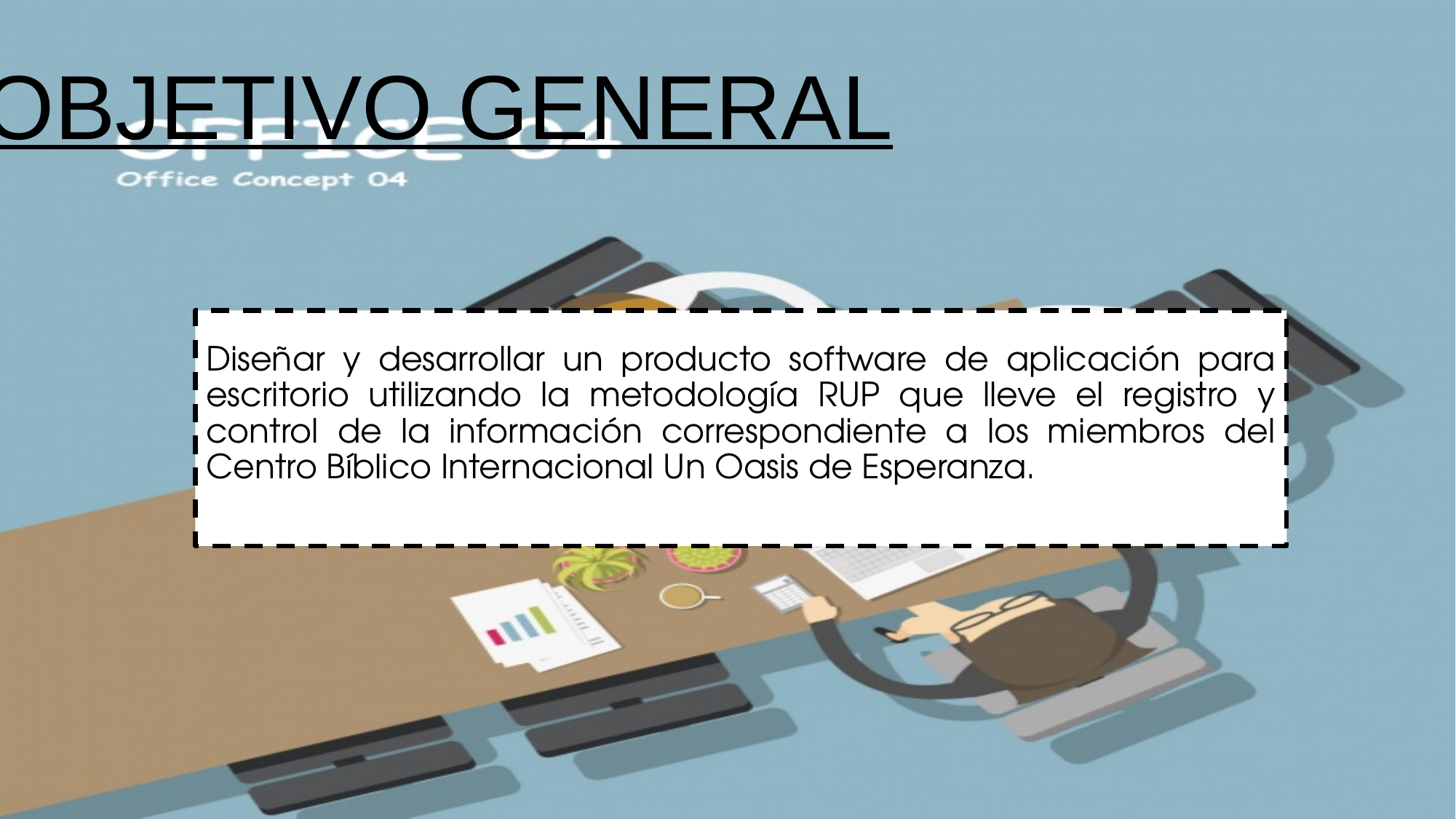

# OBJETIVO GENERAL
Diseñar y desarrollar un producto software de aplicación para escritorio utilizando la metodología RUP que lleve el registro y control de la información correspondiente a los miembros del Centro Bíblico Internacional Un Oasis de Esperanza.